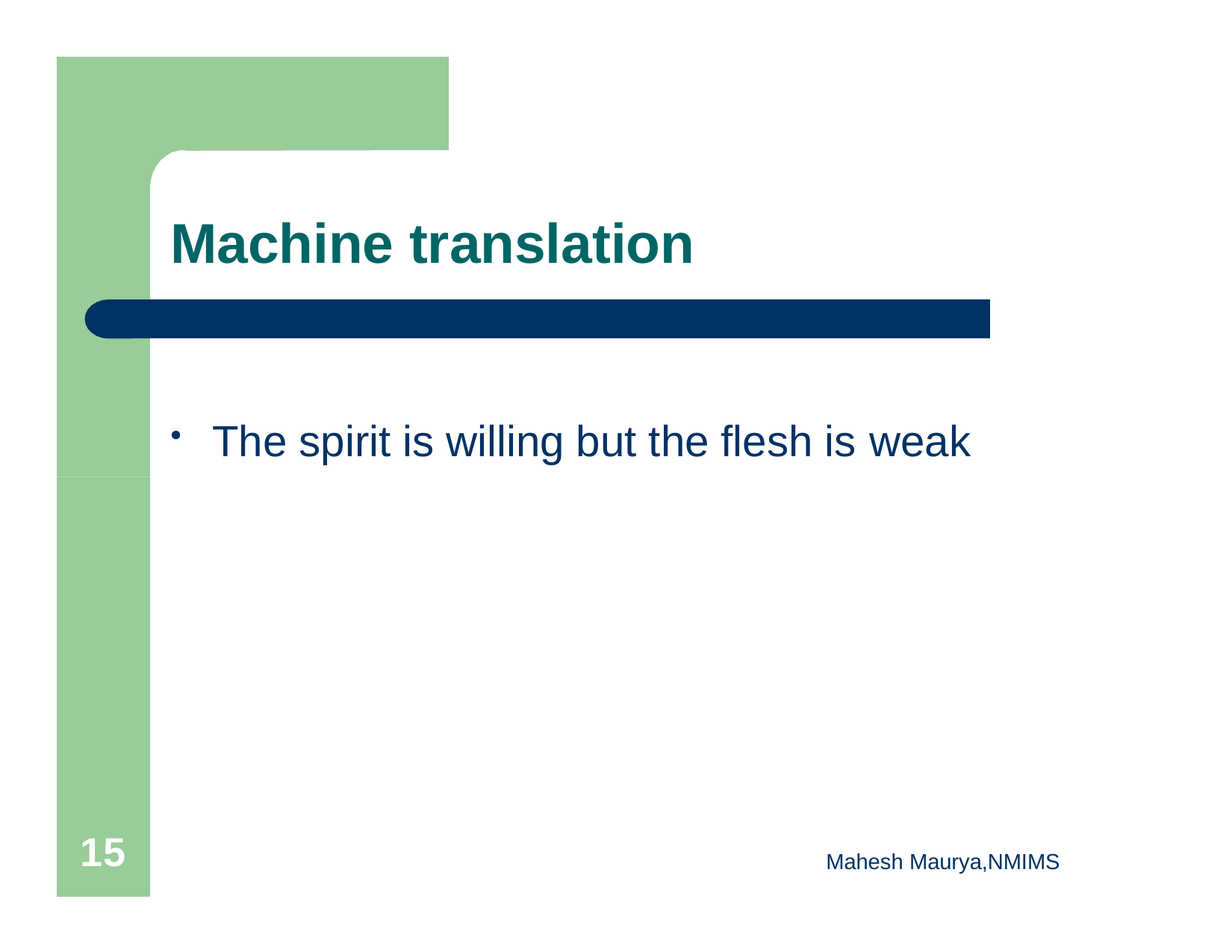

# Machine translation
The spirit is willing but the flesh is weak

15
Mahesh Maurya,NMIMS